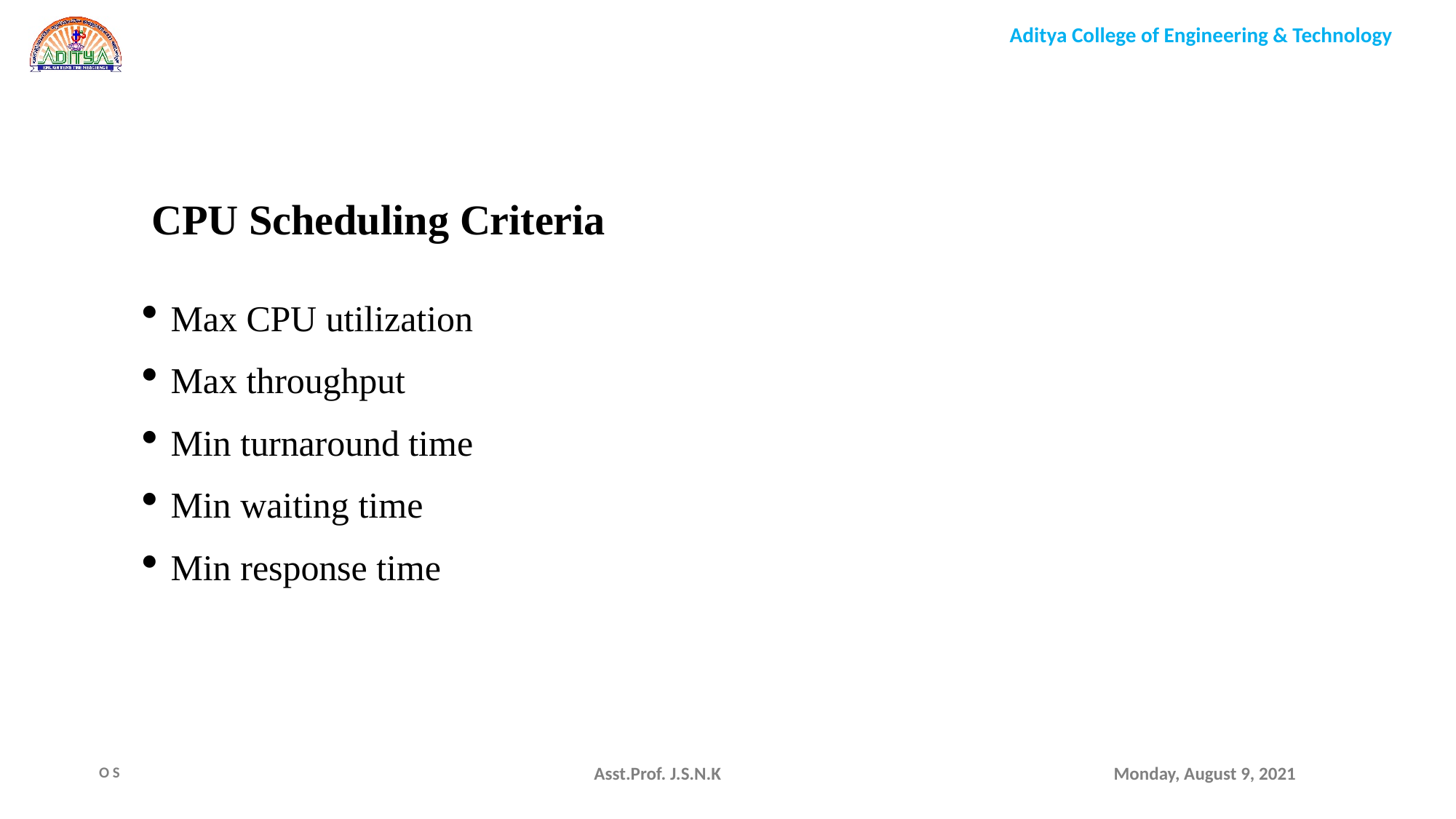

CPU Scheduling Criteria

Max CPU utilization
Max throughput
Min turnaround time
Min waiting time
Min response time

Asst.Prof. J.S.N.K
Monday, August 9, 2021